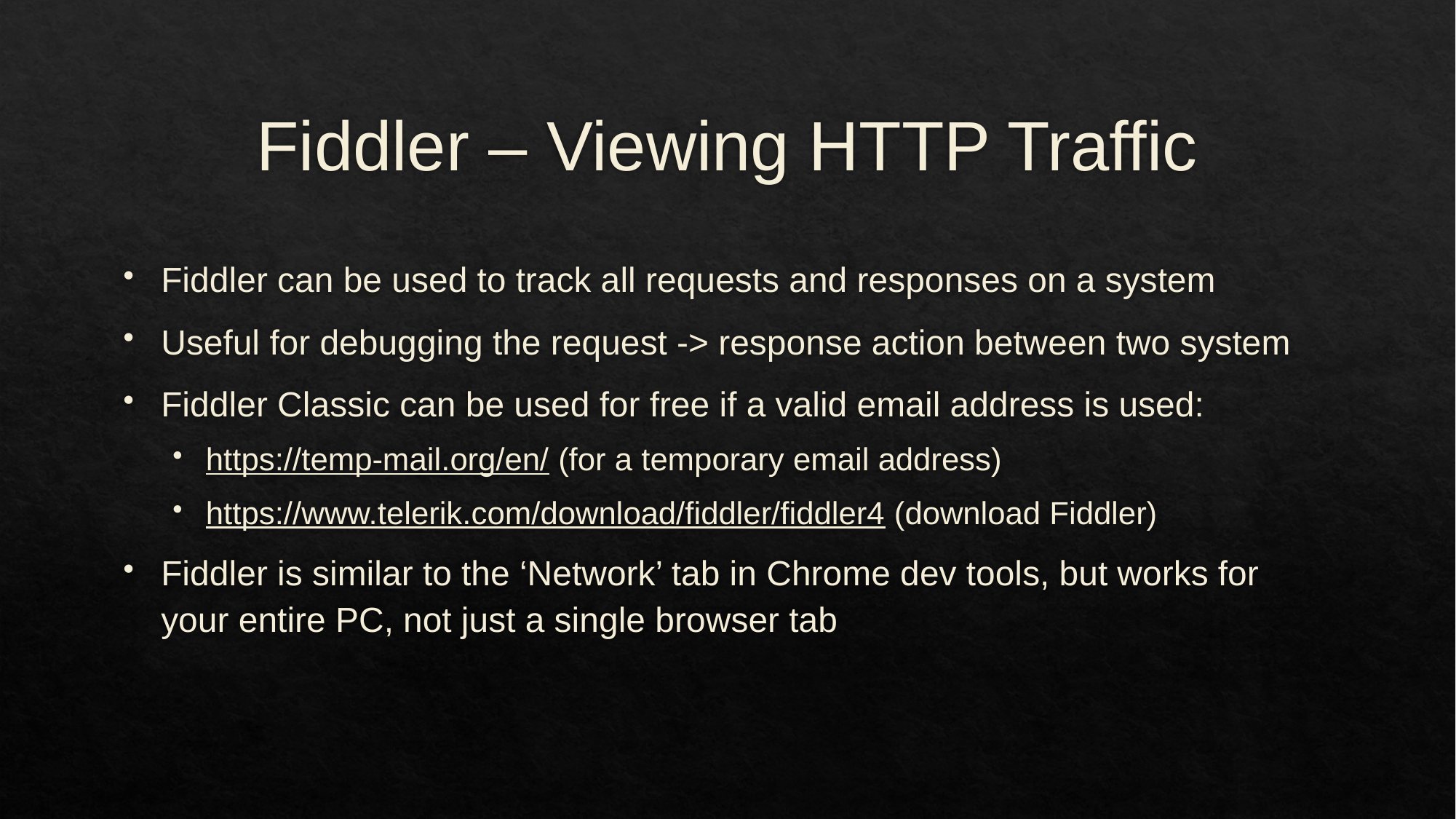

# Fiddler – Viewing HTTP Traffic
Fiddler can be used to track all requests and responses on a system
Useful for debugging the request -> response action between two system
Fiddler Classic can be used for free if a valid email address is used:
https://temp-mail.org/en/ (for a temporary email address)
https://www.telerik.com/download/fiddler/fiddler4 (download Fiddler)
Fiddler is similar to the ‘Network’ tab in Chrome dev tools, but works for your entire PC, not just a single browser tab